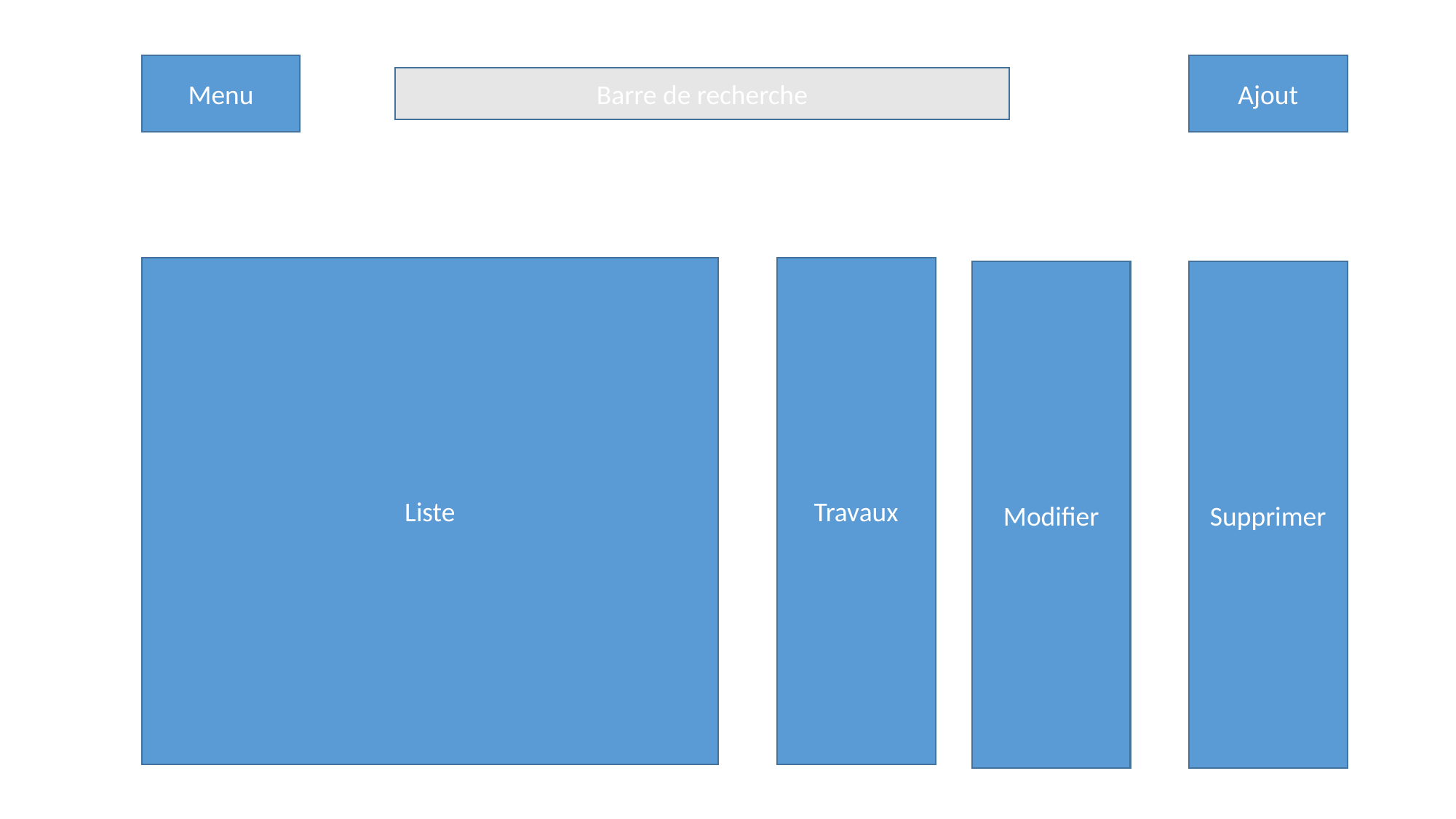

Menu
Ajout
Barre de recherche
Liste
Travaux
Modifier
Supprimer